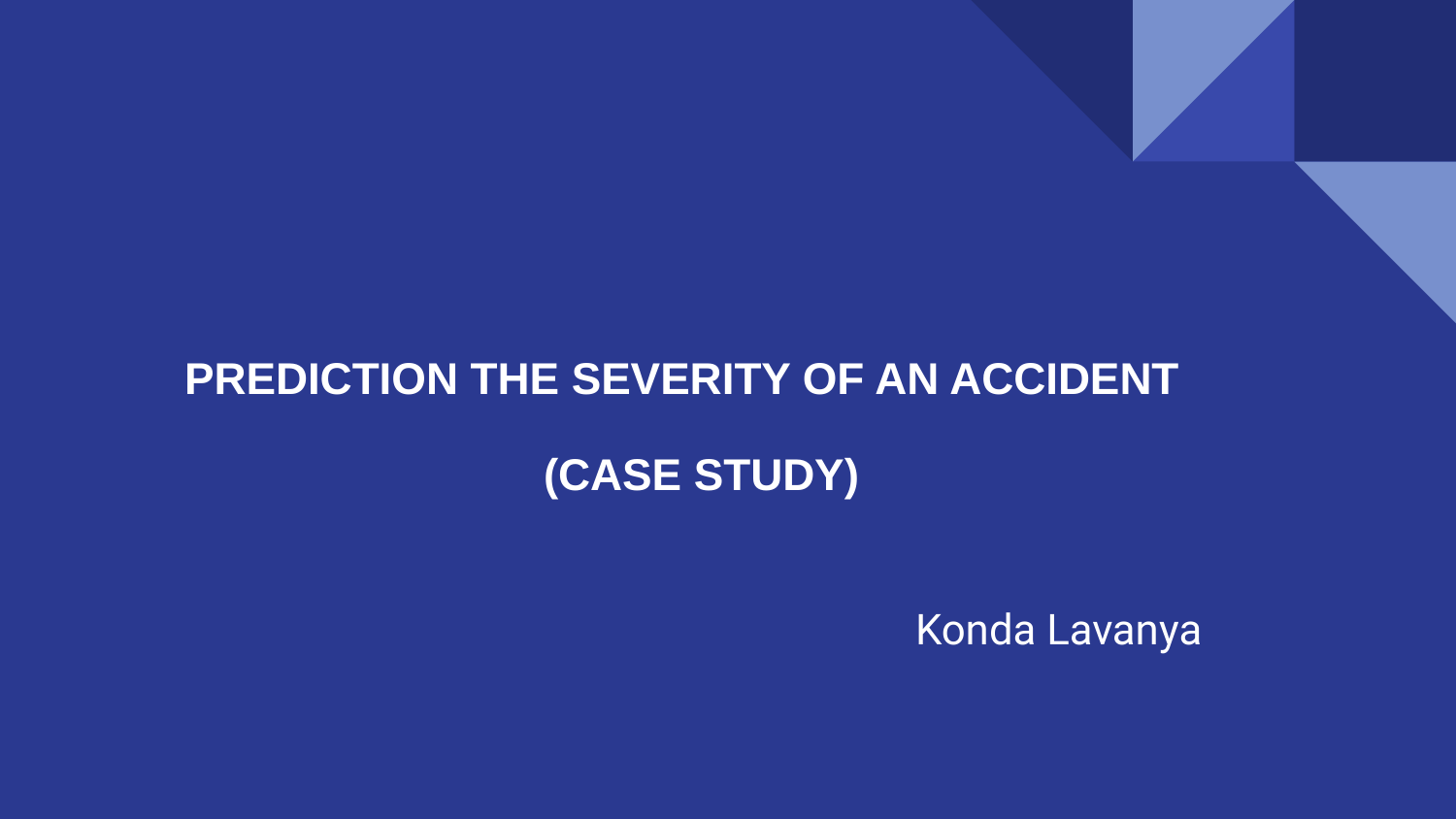

# PREDICTION THE SEVERITY OF AN ACCIDENT
                             (CASE STUDY)

Konda Lavanya